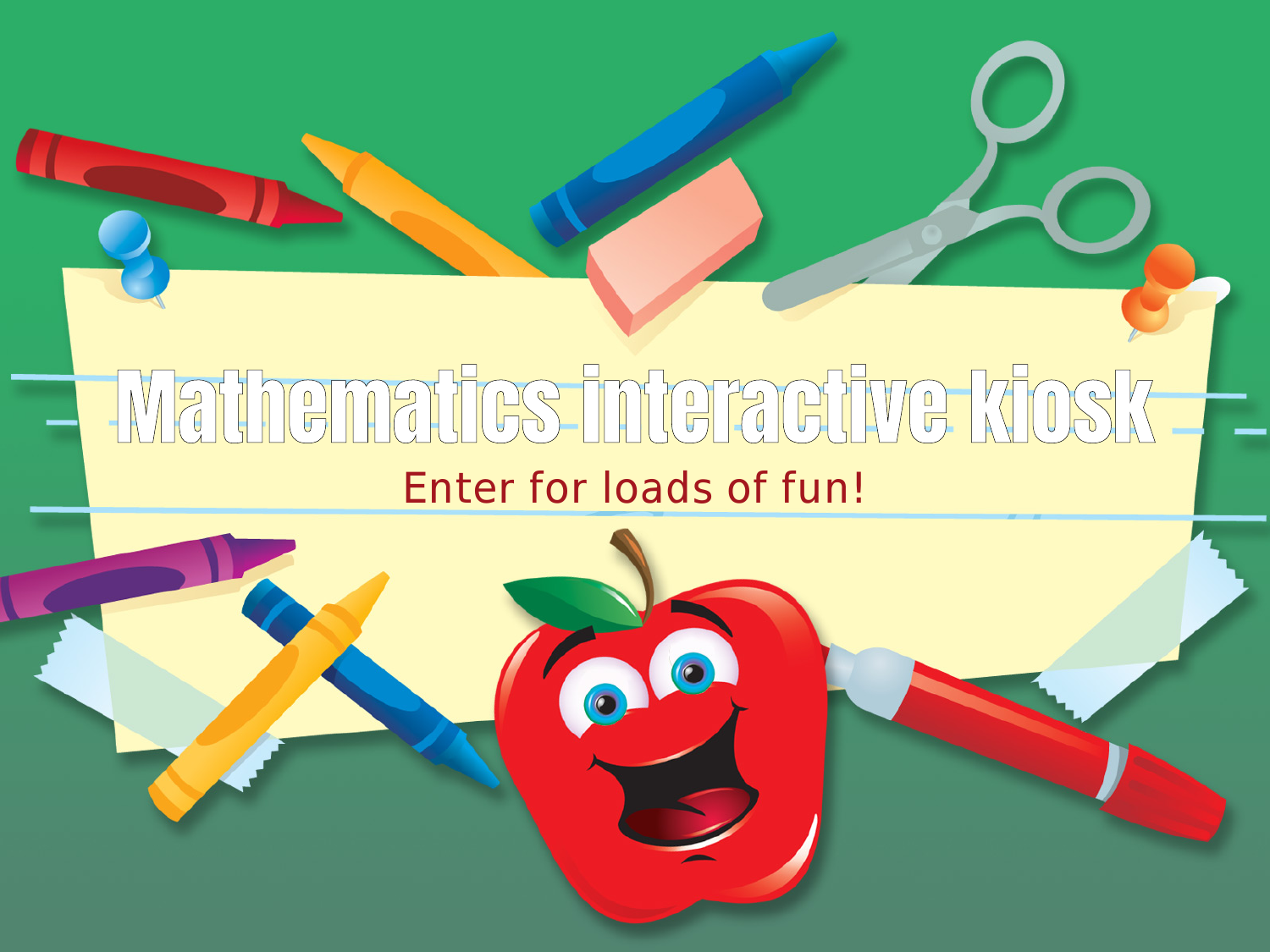

# Mathematics interactive kiosk
Enter for loads of fun!